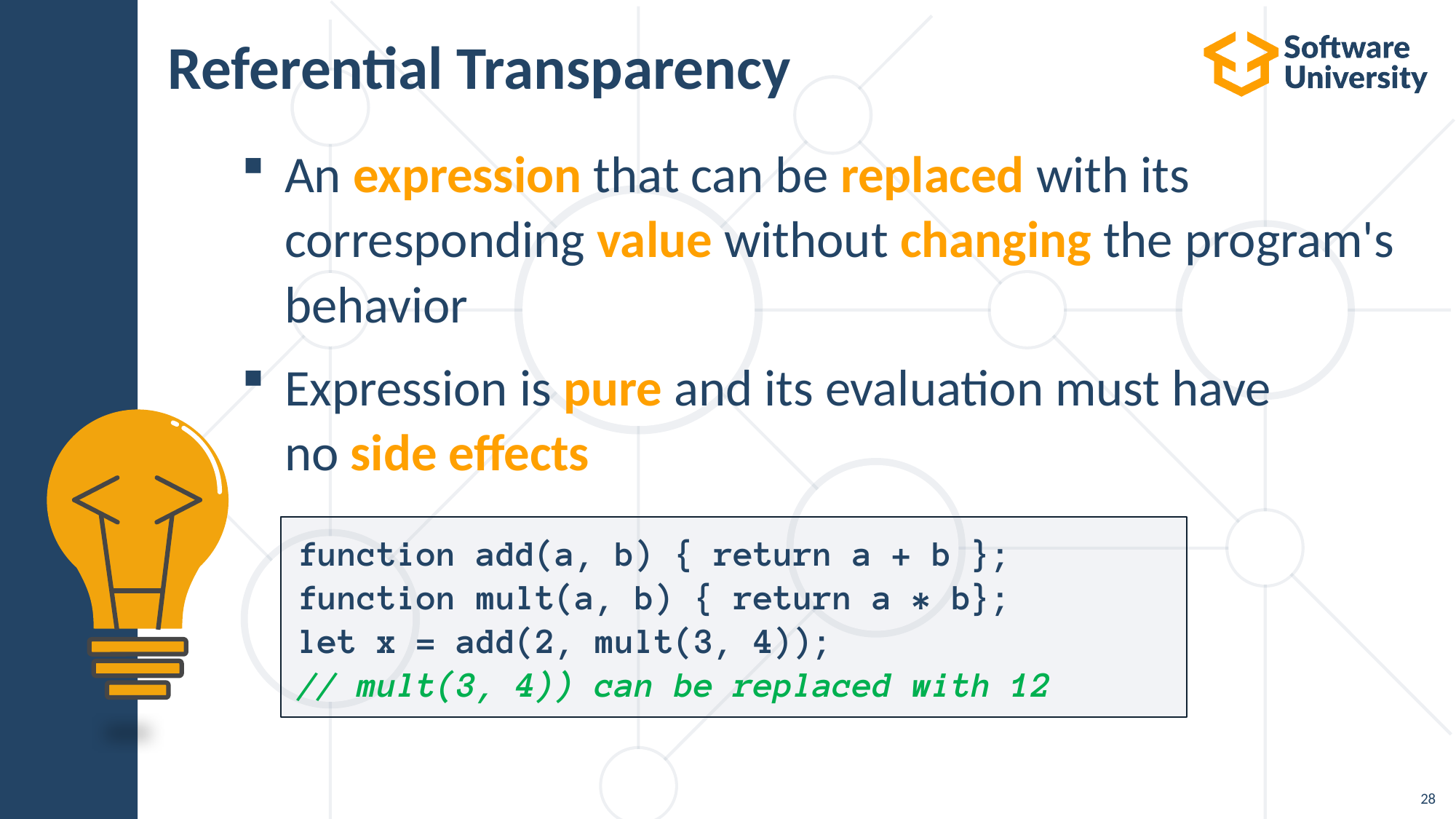

# Referential Transparency
An expression that can be replaced with its corresponding value without changing the program's behavior
Expression is pure and its evaluation must have no side effects
function add(a, b) { return a + b };
function mult(a, b) { return a * b};
let x = add(2, mult(3, 4));
// mult(3, 4)) can be replaced with 12
28